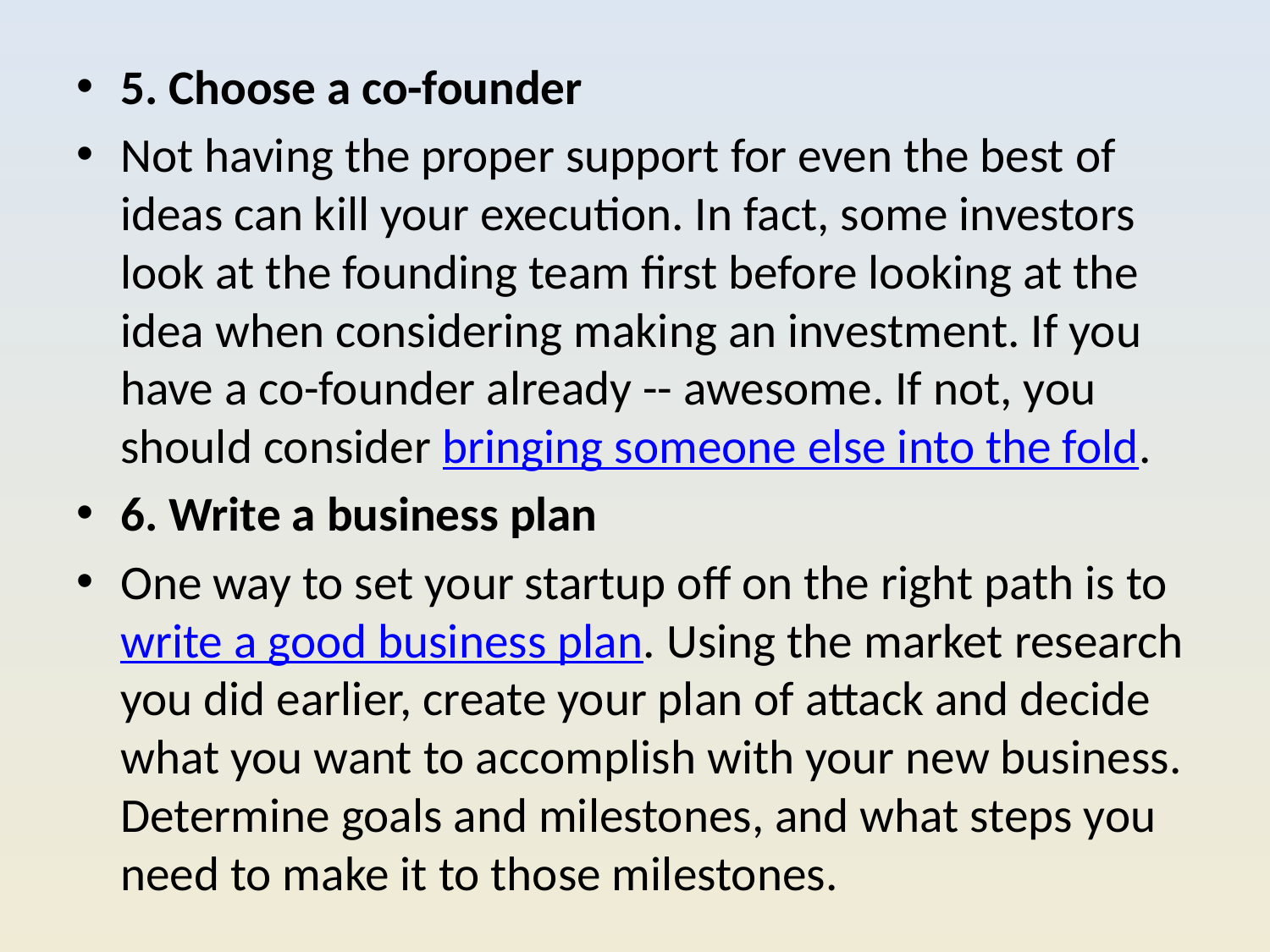

5. Choose a co-founder
Not having the proper support for even the best of ideas can kill your execution. In fact, some investors look at the founding team first before looking at the idea when considering making an investment. If you have a co-founder already -- awesome. If not, you should consider bringing someone else into the fold.
6. Write a business plan
One way to set your startup off on the right path is to write a good business plan. Using the market research you did earlier, create your plan of attack and decide what you want to accomplish with your new business. Determine goals and milestones, and what steps you need to make it to those milestones.